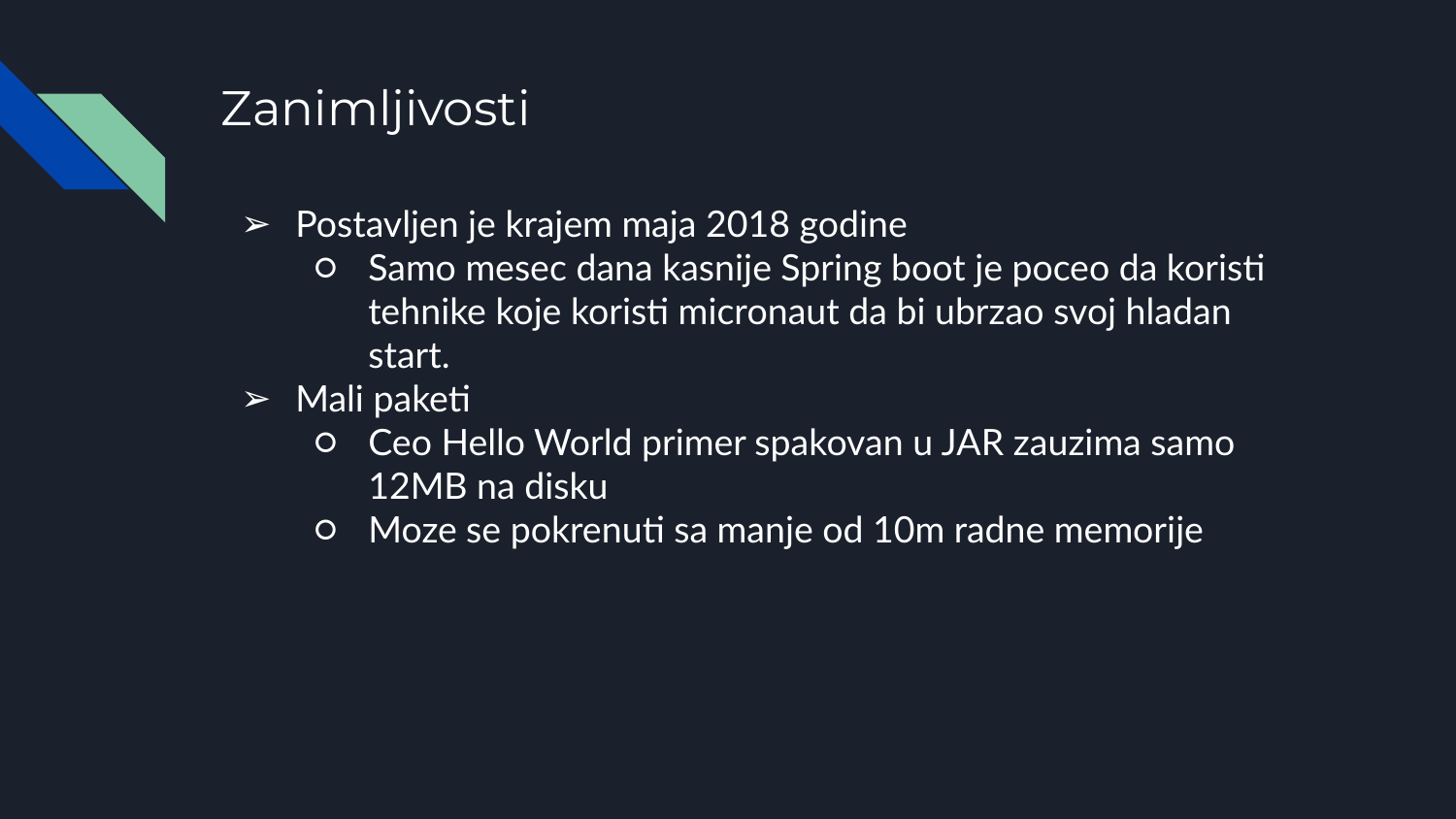

# Zanimljivosti
Postavljen je krajem maja 2018 godine
Samo mesec dana kasnije Spring boot je poceo da koristi tehnike koje koristi micronaut da bi ubrzao svoj hladan start.
Mali paketi
Ceo Hello World primer spakovan u JAR zauzima samo 12MB na disku
Moze se pokrenuti sa manje od 10m radne memorije